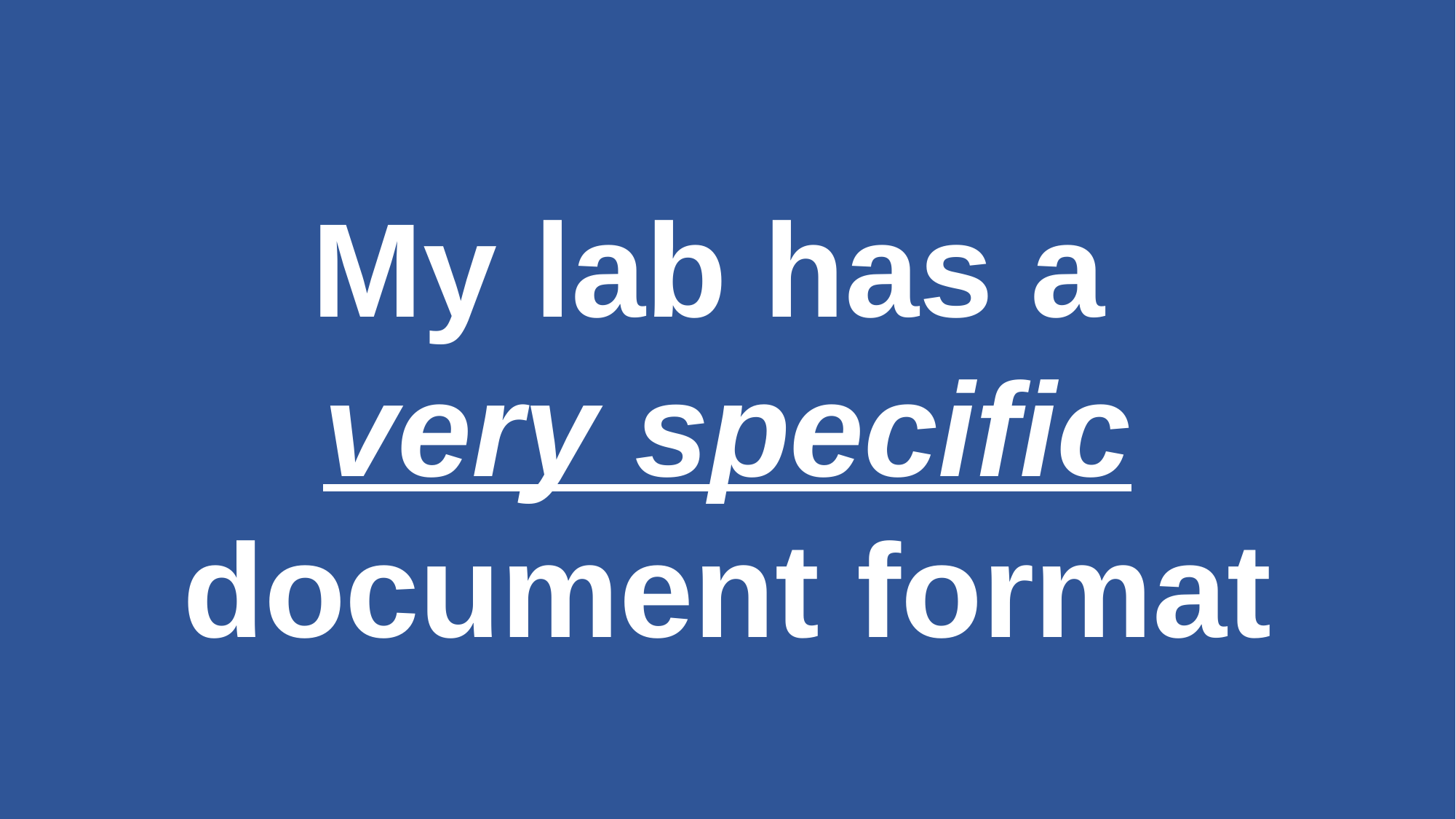

My lab has a
very specific document format